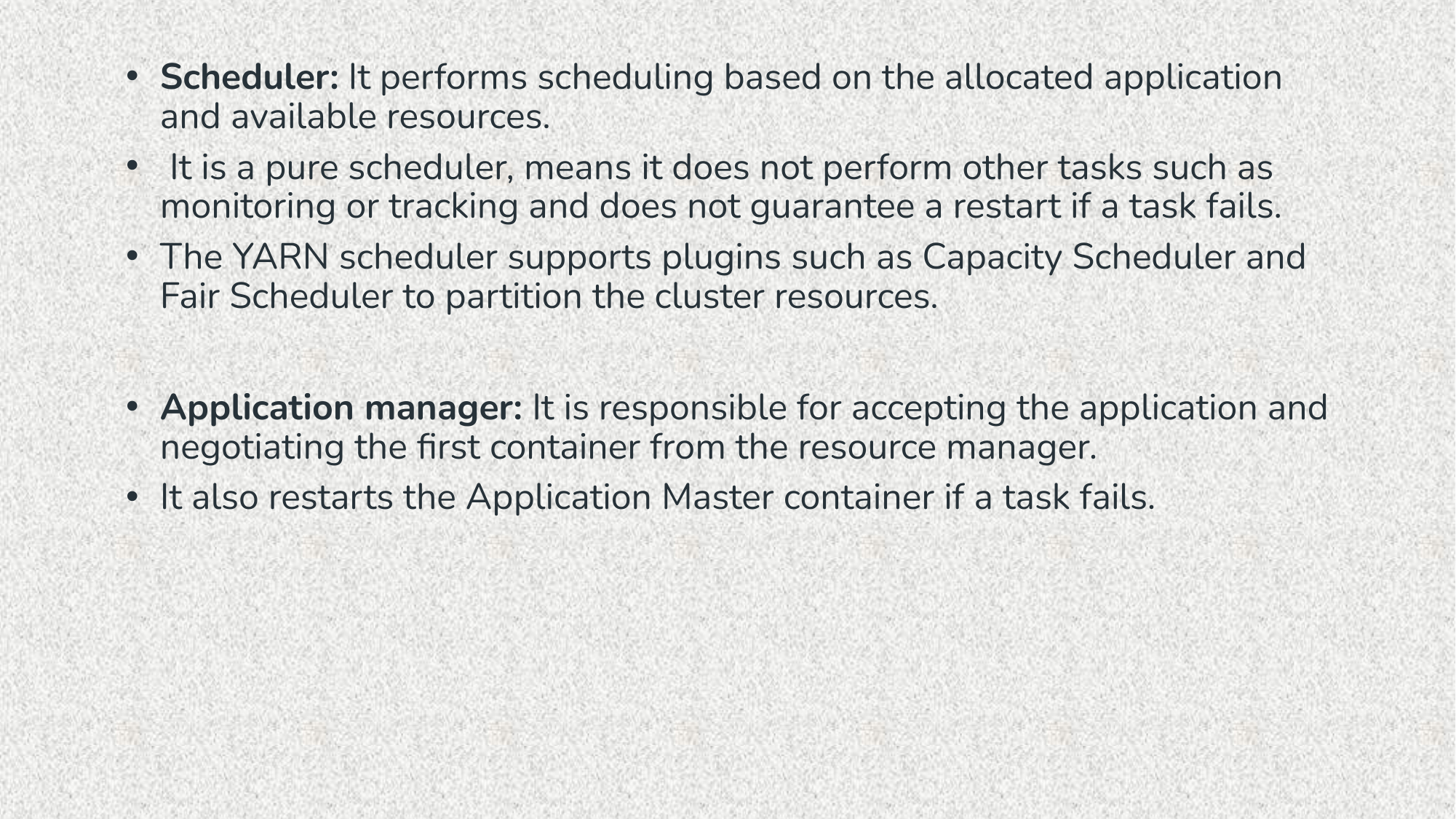

#
Scheduler: It performs scheduling based on the allocated application and available resources.
 It is a pure scheduler, means it does not perform other tasks such as monitoring or tracking and does not guarantee a restart if a task fails.
The YARN scheduler supports plugins such as Capacity Scheduler and Fair Scheduler to partition the cluster resources.

Application manager: It is responsible for accepting the application and negotiating the first container from the resource manager.
It also restarts the Application Master container if a task fails.